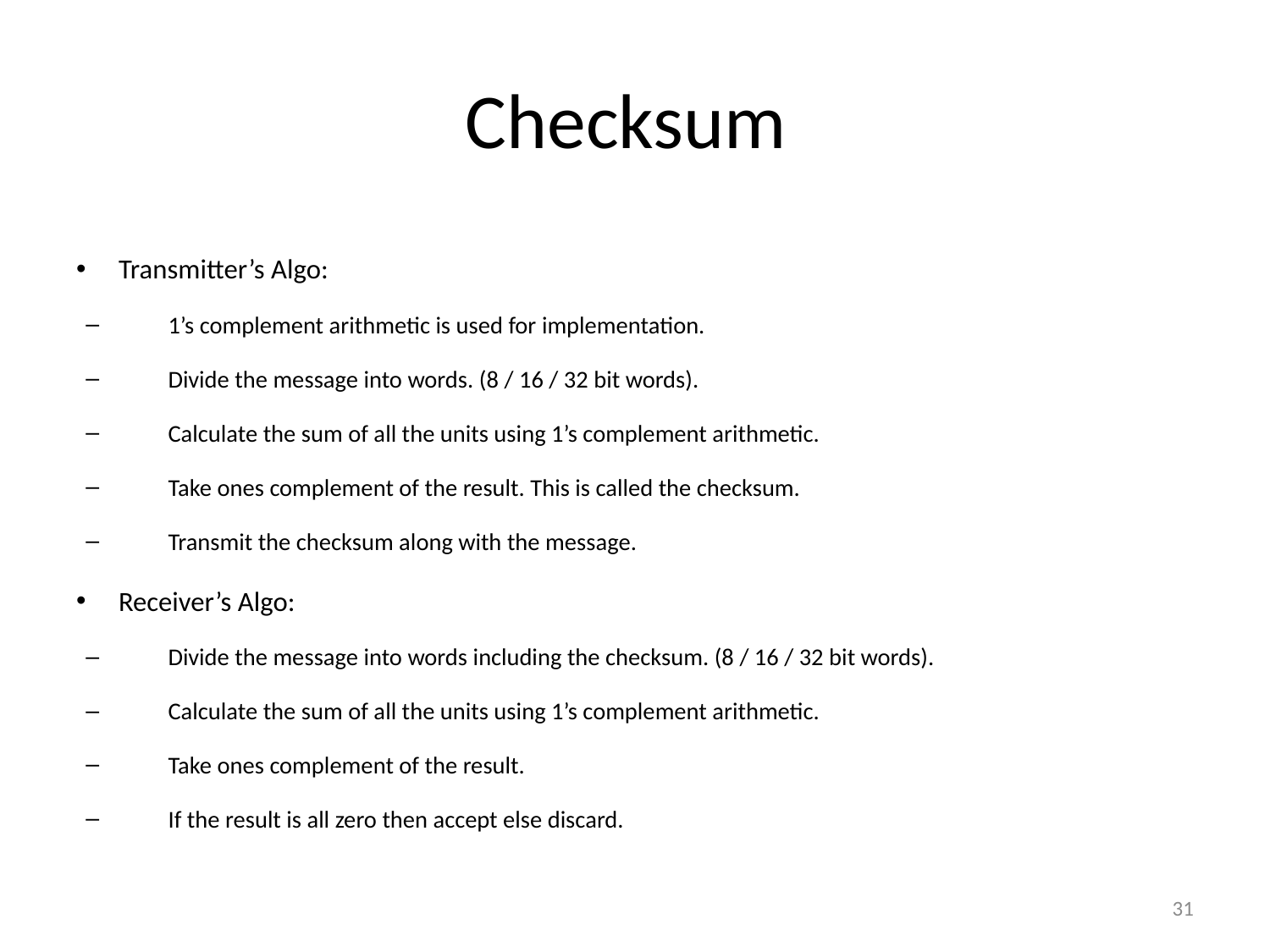

# Checksum
Transmitter’s Algo:
1’s complement arithmetic is used for implementation.
Divide the message into words. (8 / 16 / 32 bit words).
Calculate the sum of all the units using 1’s complement arithmetic.
Take ones complement of the result. This is called the checksum.
Transmit the checksum along with the message.
Receiver’s Algo:
Divide the message into words including the checksum. (8 / 16 / 32 bit words).
Calculate the sum of all the units using 1’s complement arithmetic.
Take ones complement of the result.
If the result is all zero then accept else discard.

31